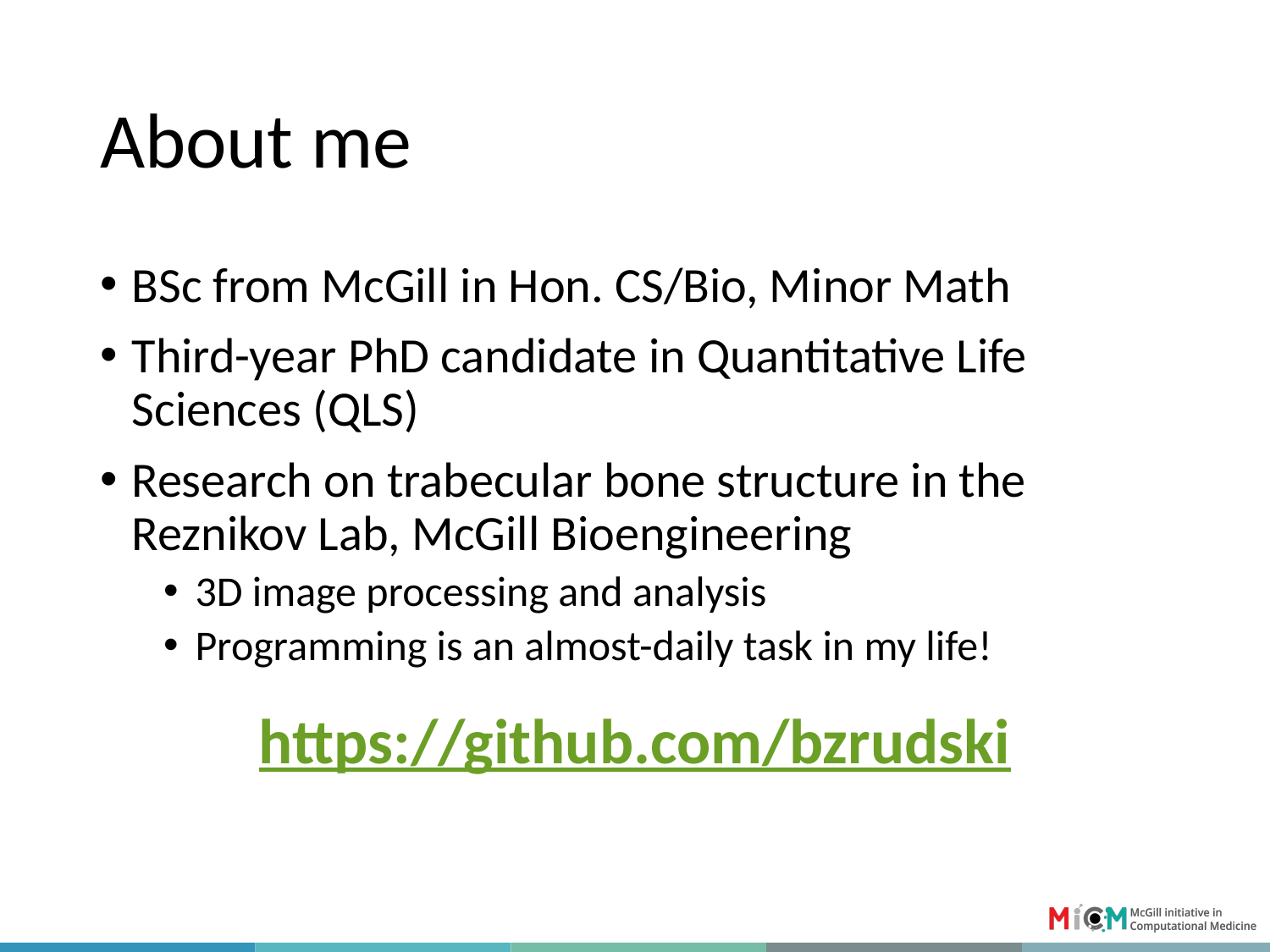

# About me
BSc from McGill in Hon. CS/Bio, Minor Math
Third-year PhD candidate in Quantitative Life Sciences (QLS)
Research on trabecular bone structure in the Reznikov Lab, McGill Bioengineering
3D image processing and analysis
Programming is an almost-daily task in my life!
https://github.com/bzrudski